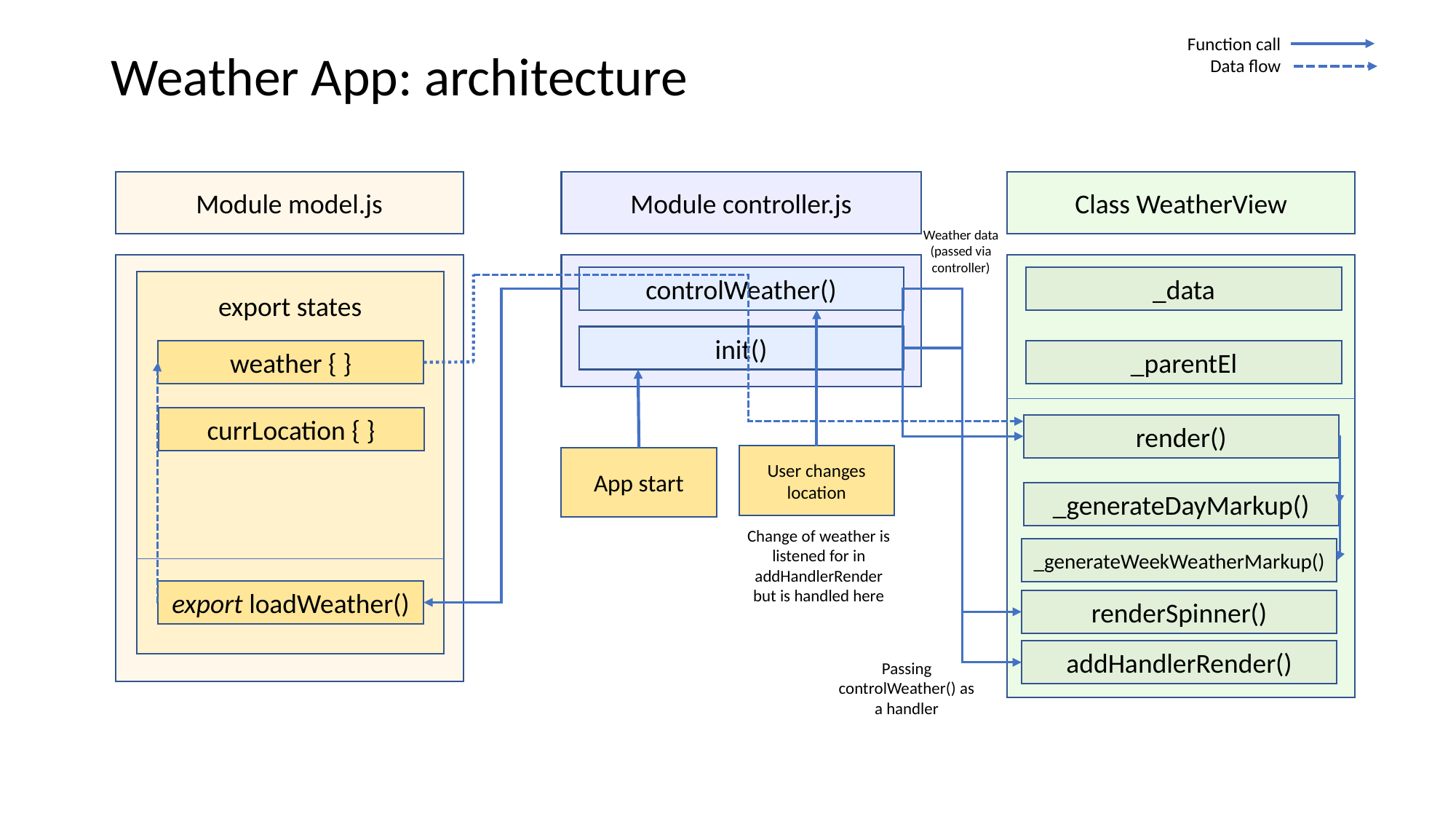

Function call
Data flow
Weather App: architecture
Module model.js
Module controller.js
Class WeatherView
Weather data (passed via controller)

controlWeather()
_data

export states
init()
weather { }
_parentEl
currLocation { }
render()
User changes location
App start
_generateDayMarkup()
Change of weather is listened for in addHandlerRender but is handled here
_generateWeekWeatherMarkup()
export loadWeather()
renderSpinner()
addHandlerRender()
Passing controlWeather() as a handler